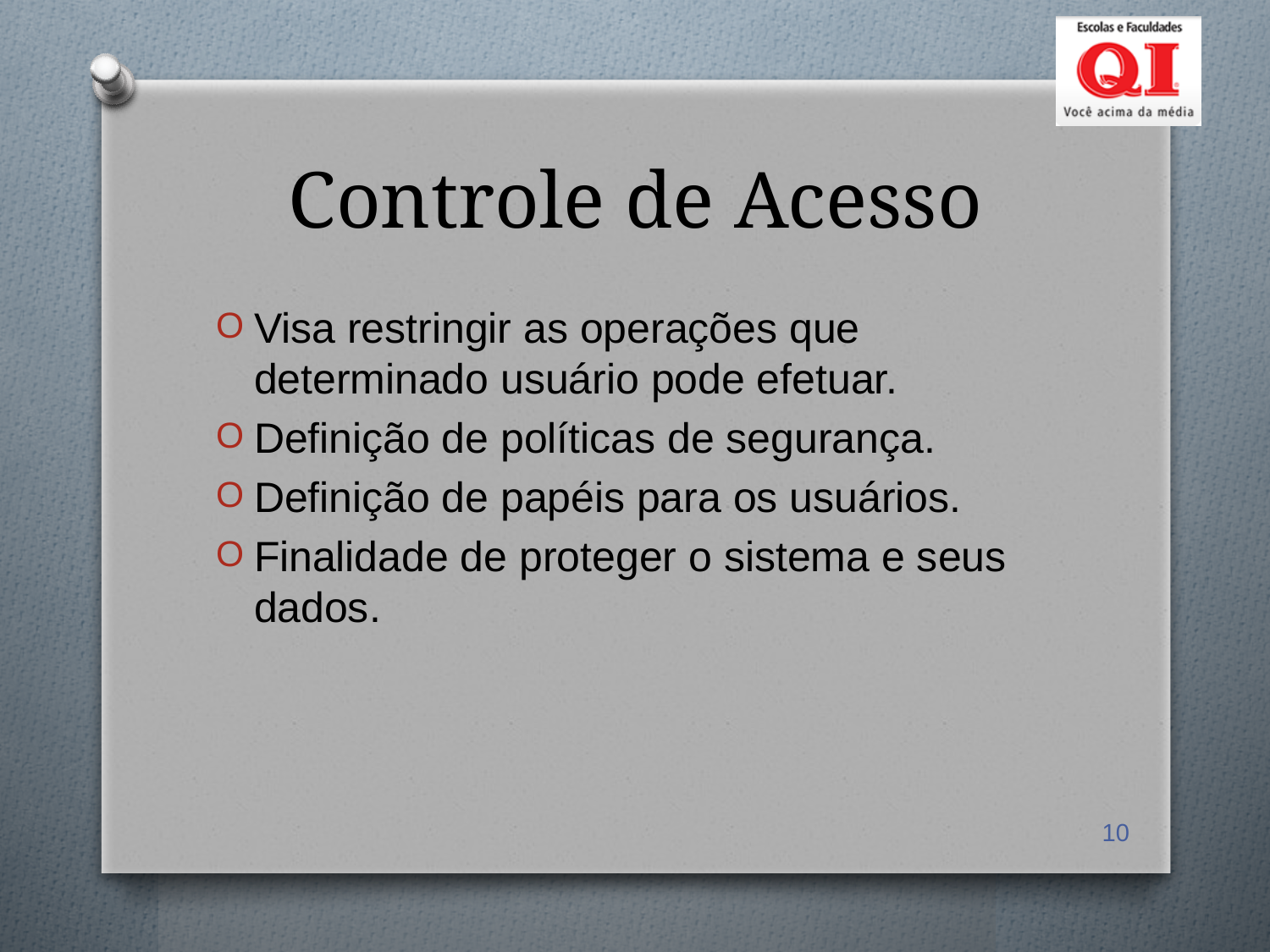

# Controle de Acesso
Visa restringir as operações que determinado usuário pode efetuar.
Definição de políticas de segurança.
Definição de papéis para os usuários.
Finalidade de proteger o sistema e seus dados.

10